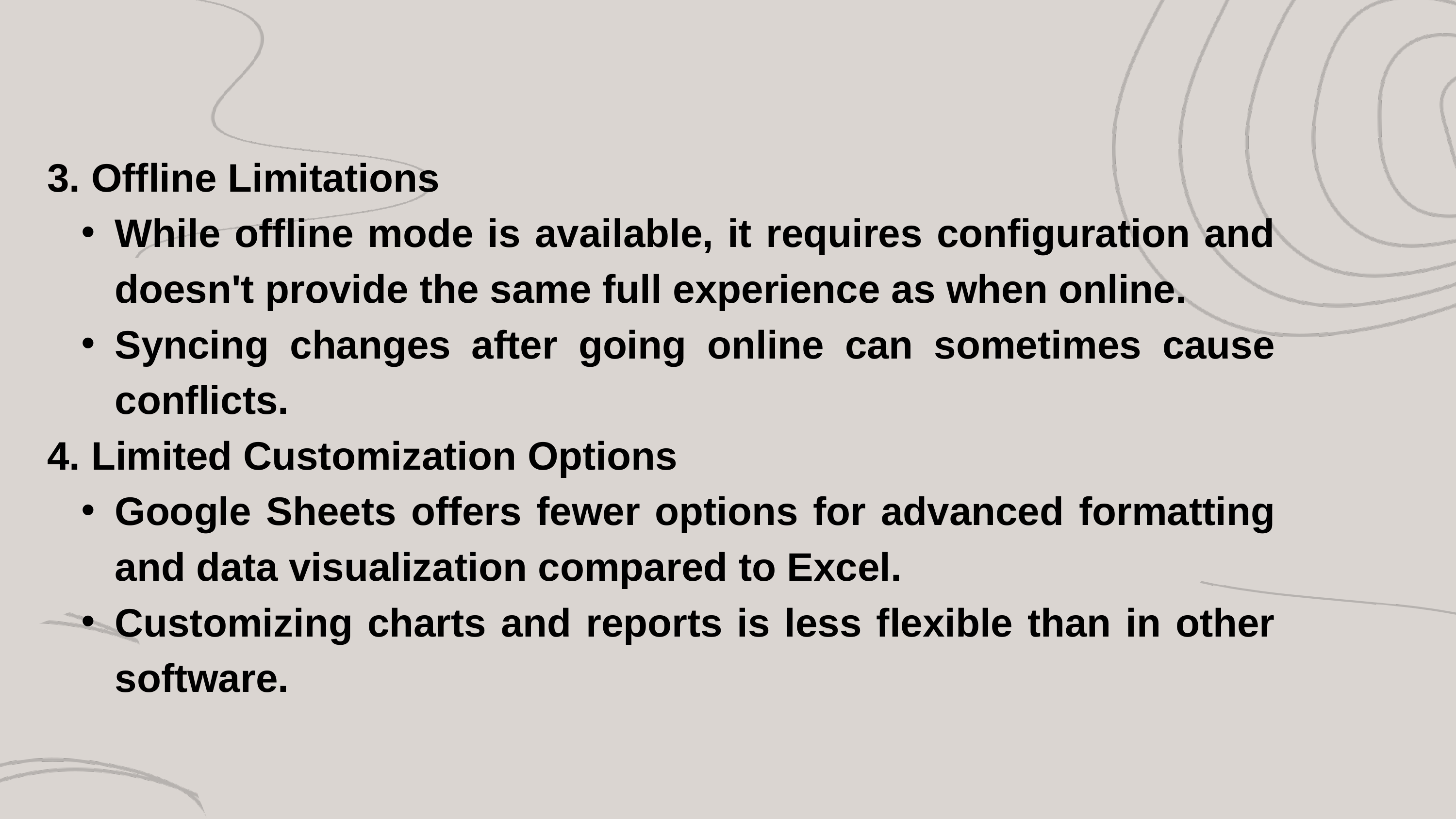

3. Offline Limitations
While offline mode is available, it requires configuration and doesn't provide the same full experience as when online.
Syncing changes after going online can sometimes cause conflicts.
4. Limited Customization Options
Google Sheets offers fewer options for advanced formatting and data visualization compared to Excel.
Customizing charts and reports is less flexible than in other software.